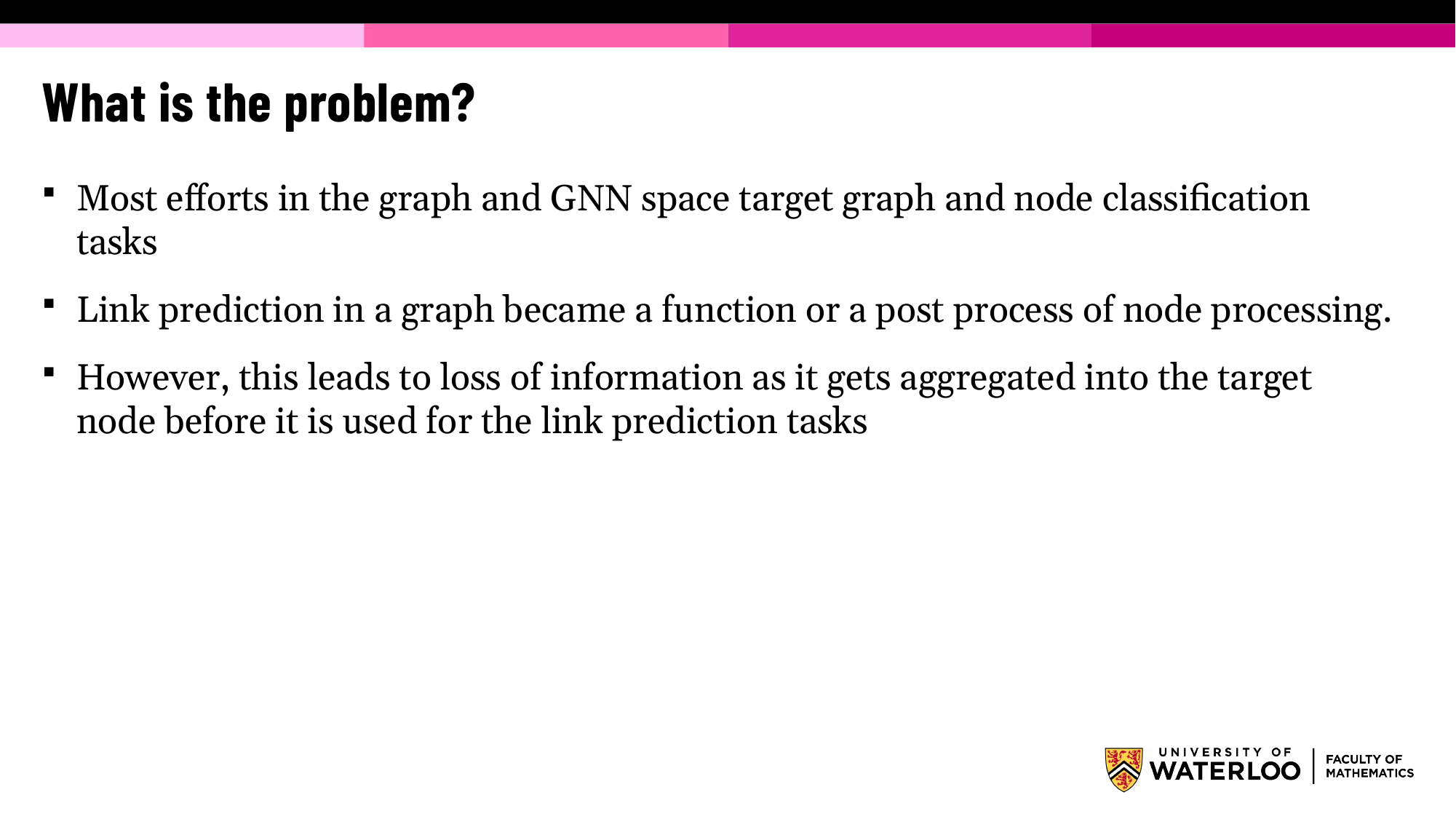

# What is the problem?
Most efforts in the graph and GNN space target graph and node classification tasks
Link prediction in a graph became a function or a post process of node processing.
However, this leads to loss of information as it gets aggregated into the target node before it is used for the link prediction tasks